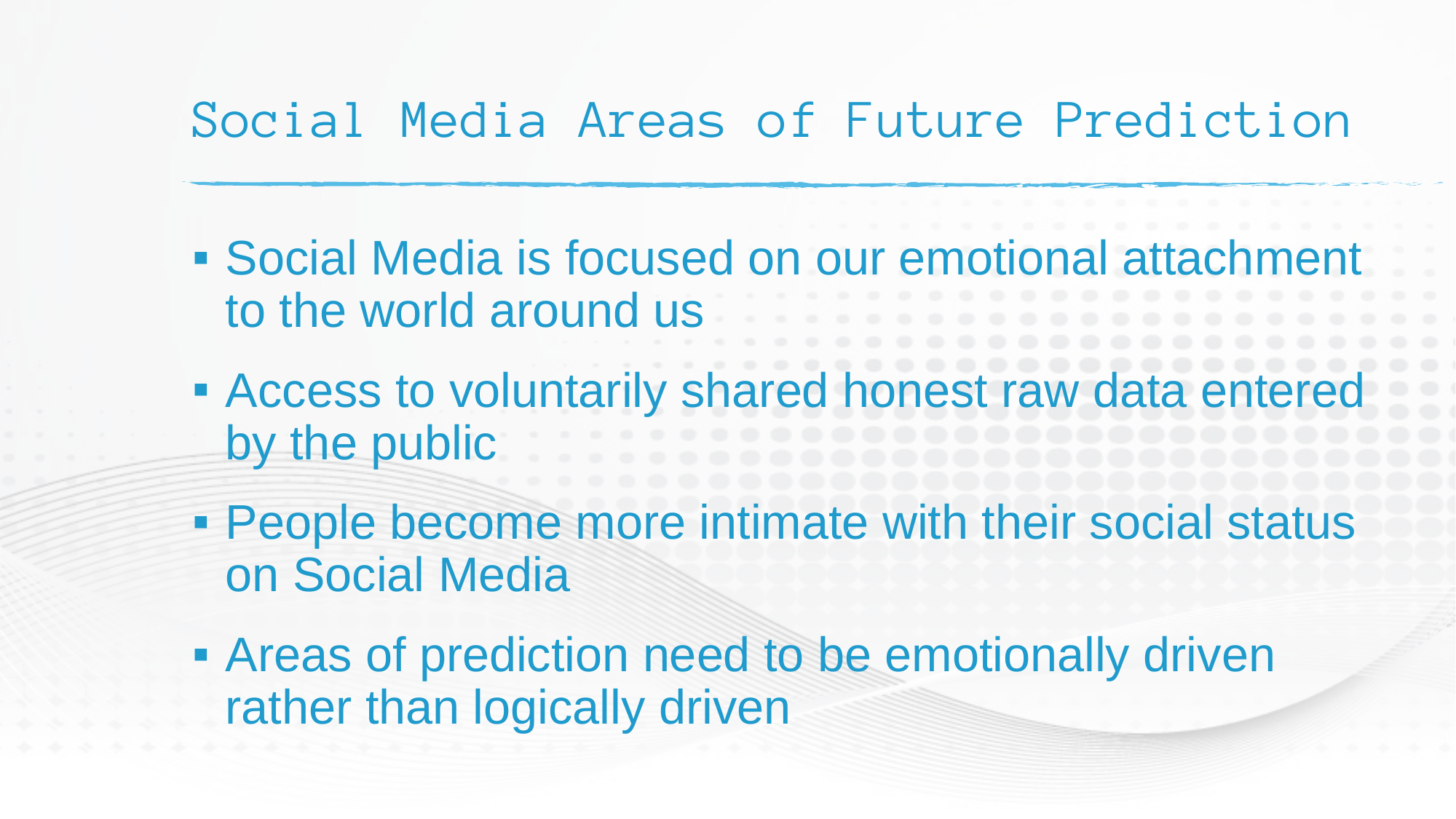

# Social Media Areas of Future Prediction
Social Media is focused on our emotional attachment to the world around us
Access to voluntarily shared honest raw data entered by the public
People become more intimate with their social status on Social Media
Areas of prediction need to be emotionally driven rather than logically driven